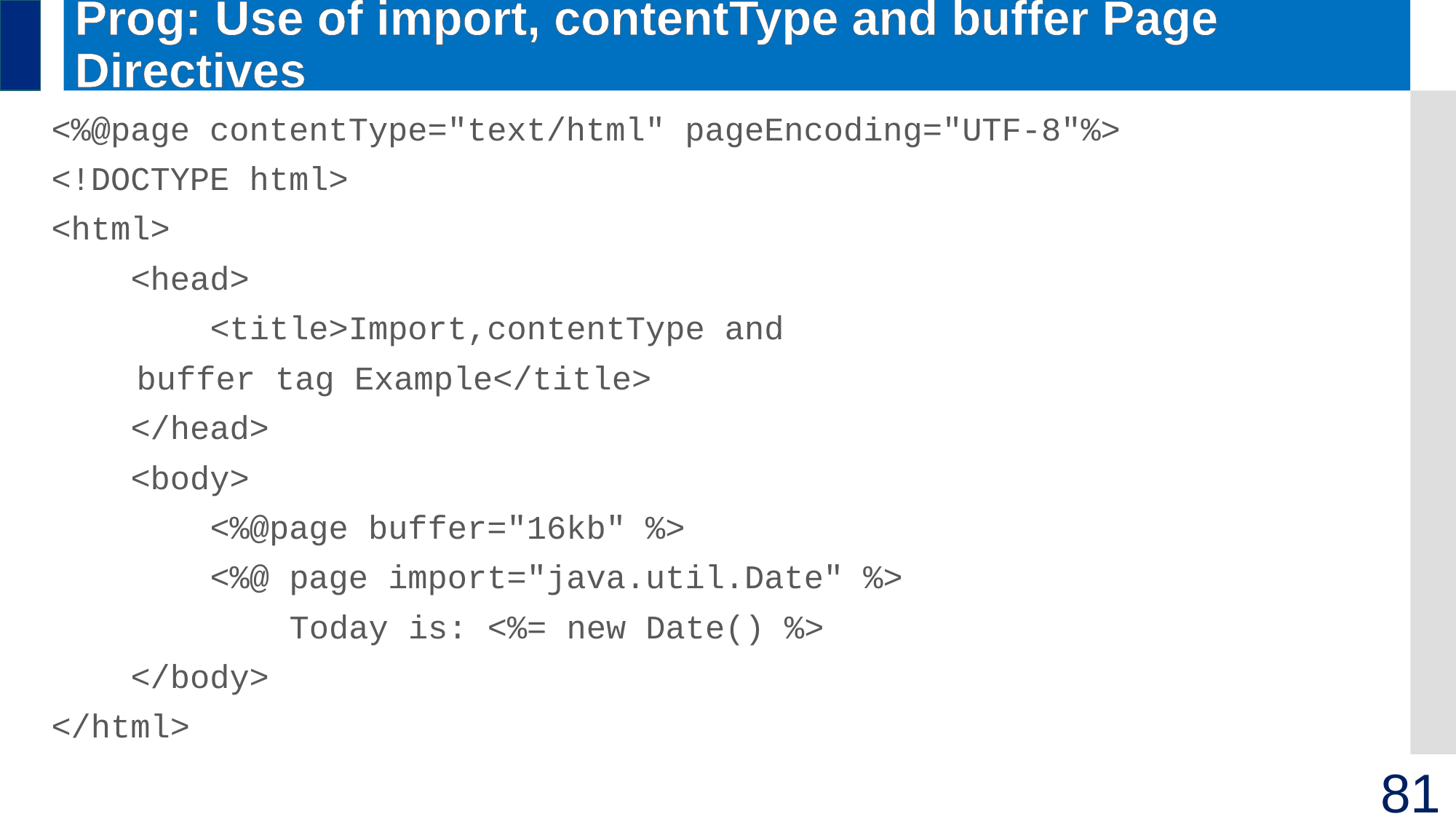

# Prog: Use of import, contentType and buffer Page Directives
<%@page contentType="text/html" pageEncoding="UTF-8"%>
<!DOCTYPE html>
<html>
    <head>
        <title>Import,contentType and
		buffer tag Example</title>
    </head>
    <body>
        <%@page buffer="16kb" %>
        <%@ page import="java.util.Date" %>
            Today is: <%= new Date() %>
    </body>
</html>
81